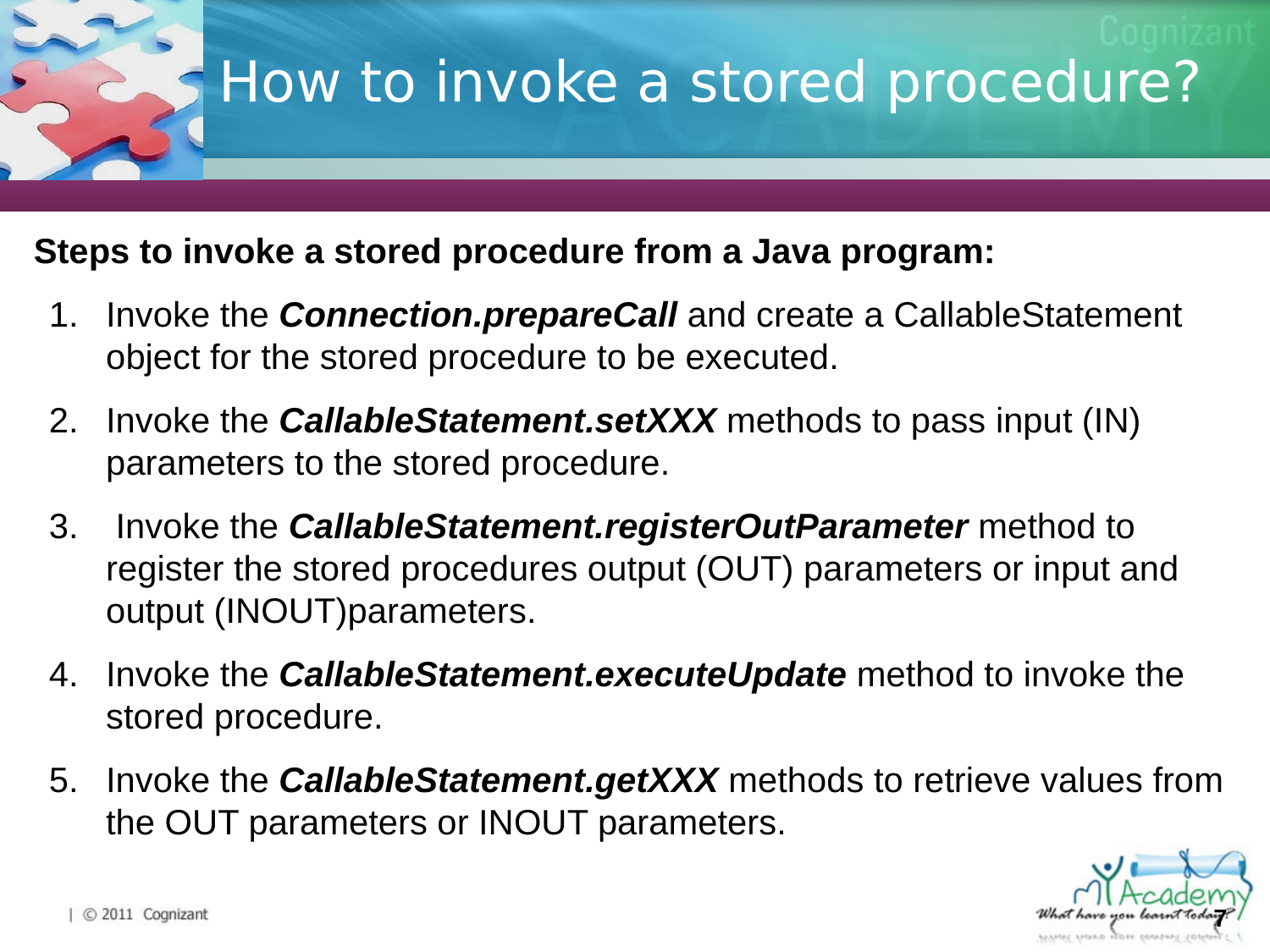

# How to invoke a stored procedure?
Steps to invoke a stored procedure from a Java program:
Invoke the Connection.prepareCall and create a CallableStatement object for the stored procedure to be executed.
Invoke the CallableStatement.setXXX methods to pass input (IN) parameters to the stored procedure.
 Invoke the CallableStatement.registerOutParameter method to register the stored procedures output (OUT) parameters or input and output (INOUT)parameters.
Invoke the CallableStatement.executeUpdate method to invoke the stored procedure.
Invoke the CallableStatement.getXXX methods to retrieve values from the OUT parameters or INOUT parameters.

7